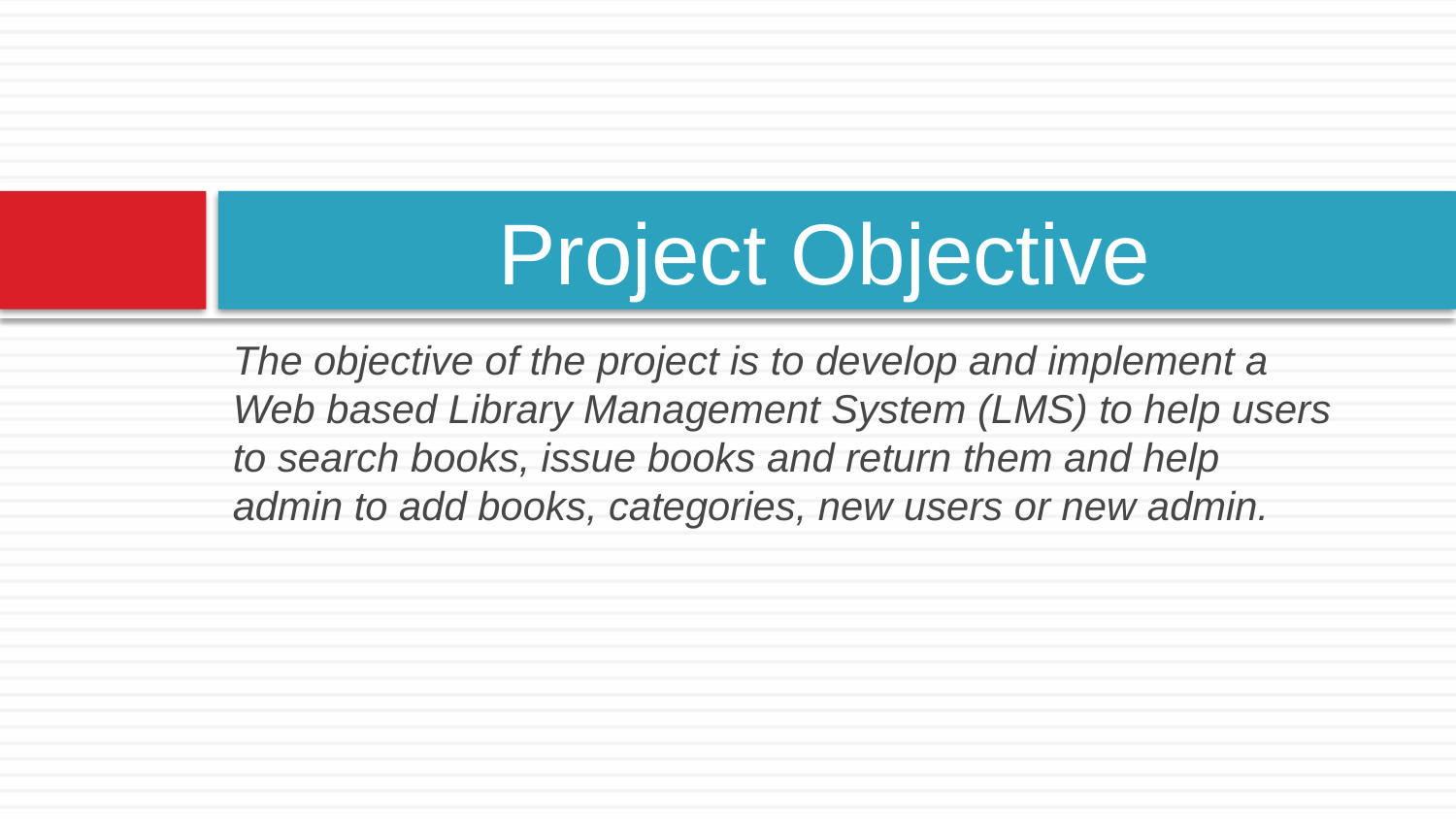

# Project Objective
The objective of the project is to develop and implement a Web based Library Management System (LMS) to help users to search books, issue books and return them and help admin to add books, categories, new users or new admin.